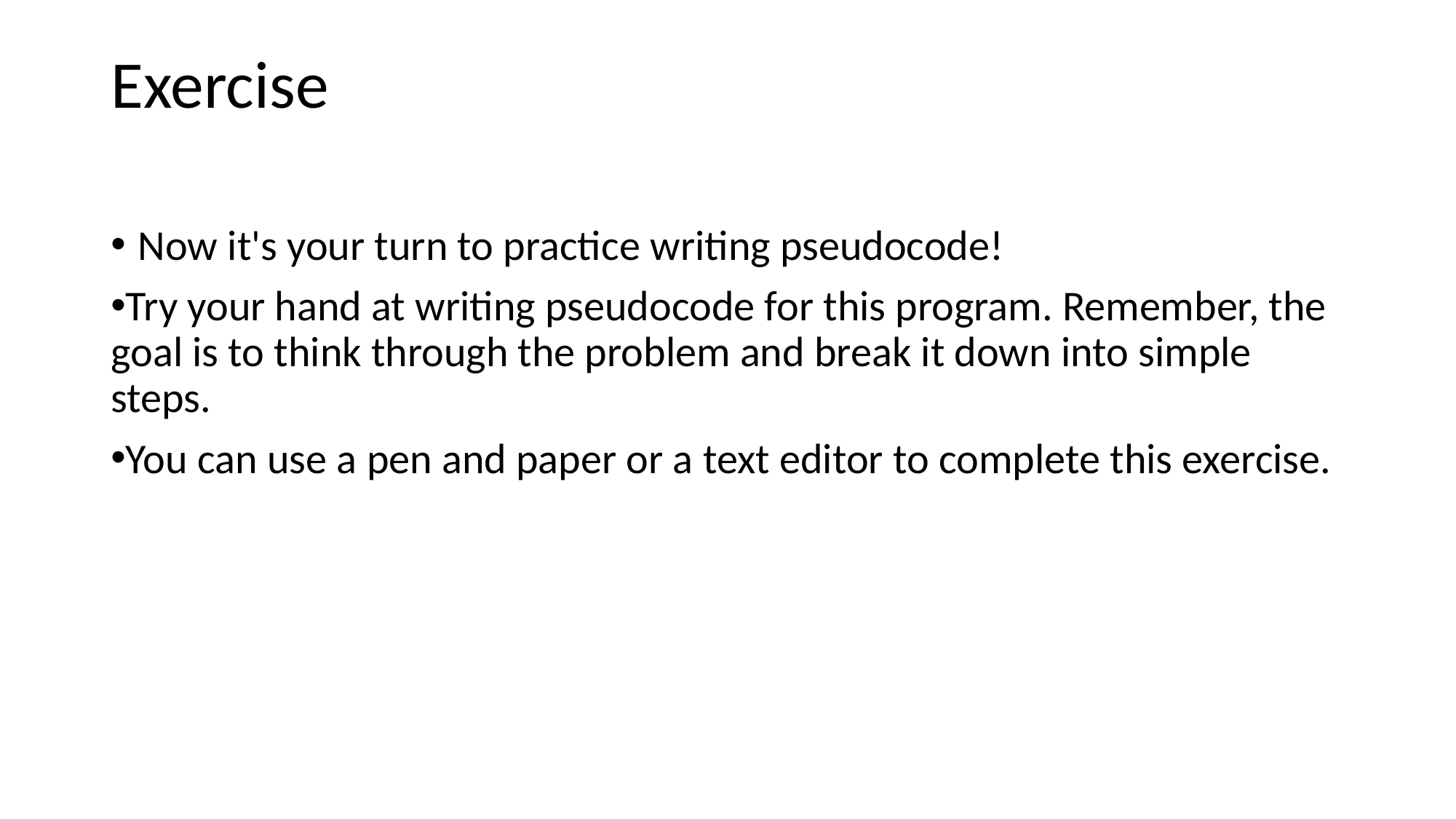

# Exercise

Now it's your turn to practice writing pseudocode!
Try your hand at writing pseudocode for this program. Remember, the goal is to think through the problem and break it down into simple steps.
You can use a pen and paper or a text editor to complete this exercise.